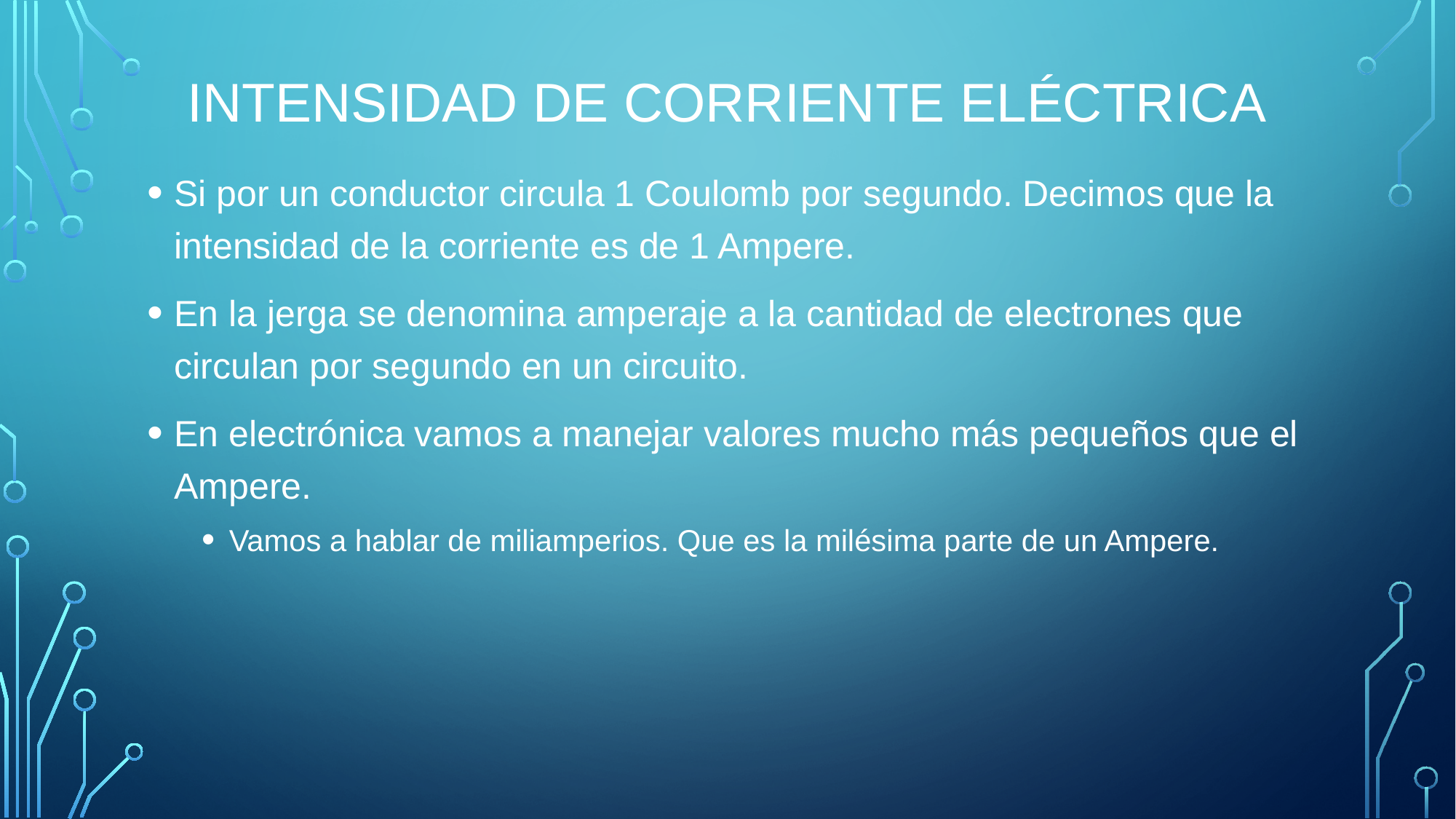

# Intensidad de corriente eléctrica
Si por un conductor circula 1 Coulomb por segundo. Decimos que la intensidad de la corriente es de 1 Ampere.
En la jerga se denomina amperaje a la cantidad de electrones que circulan por segundo en un circuito.
En electrónica vamos a manejar valores mucho más pequeños que el Ampere.
Vamos a hablar de miliamperios. Que es la milésima parte de un Ampere.